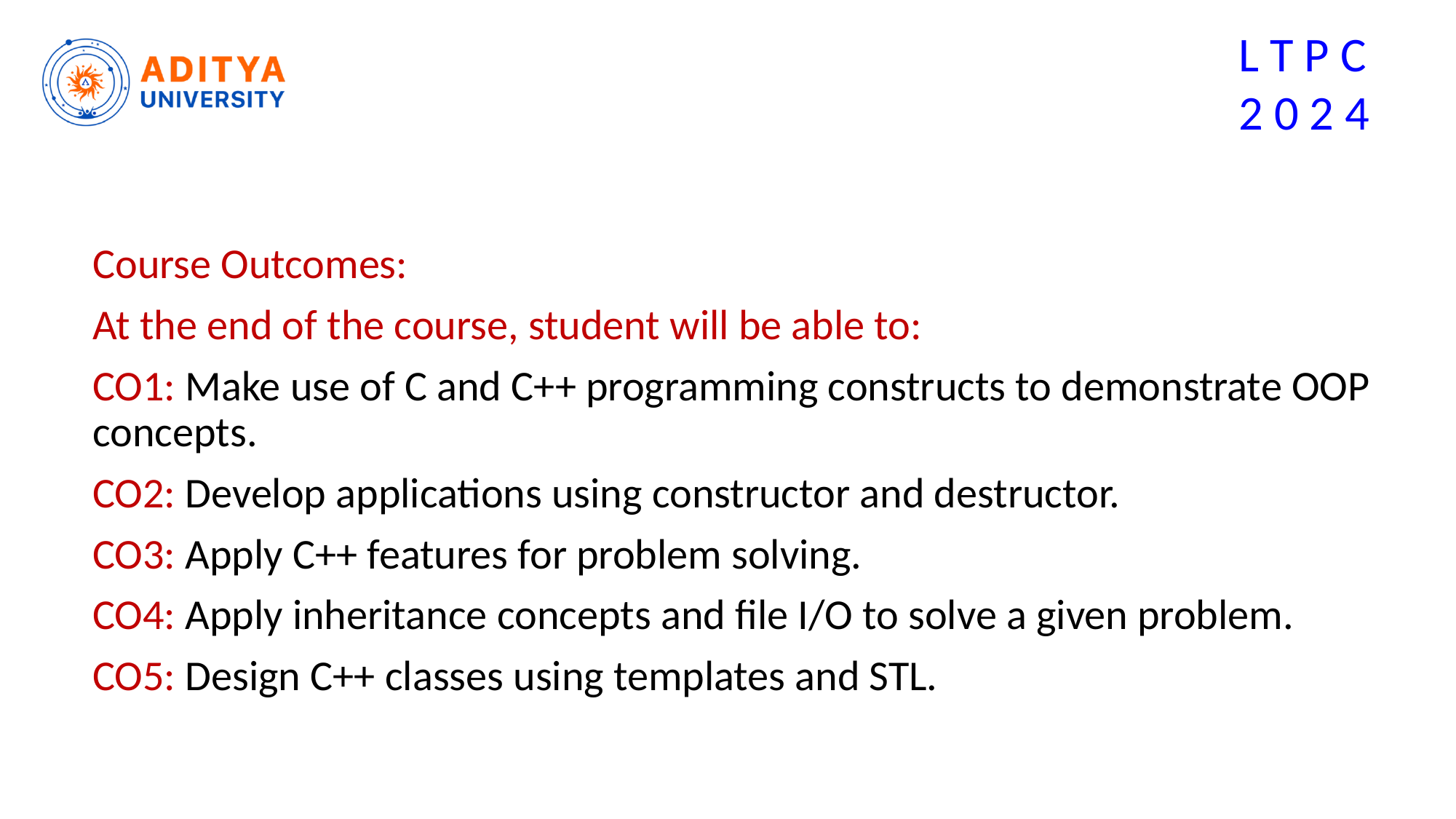

L T P C
2 0 2 4
# Course Outcomes:
At the end of the course, student will be able to:
CO1: Make use of C and C++ programming constructs to demonstrate OOP concepts.
CO2: Develop applications using constructor and destructor.
CO3: Apply C++ features for problem solving.
CO4: Apply inheritance concepts and file I/O to solve a given problem.
CO5: Design C++ classes using templates and STL.